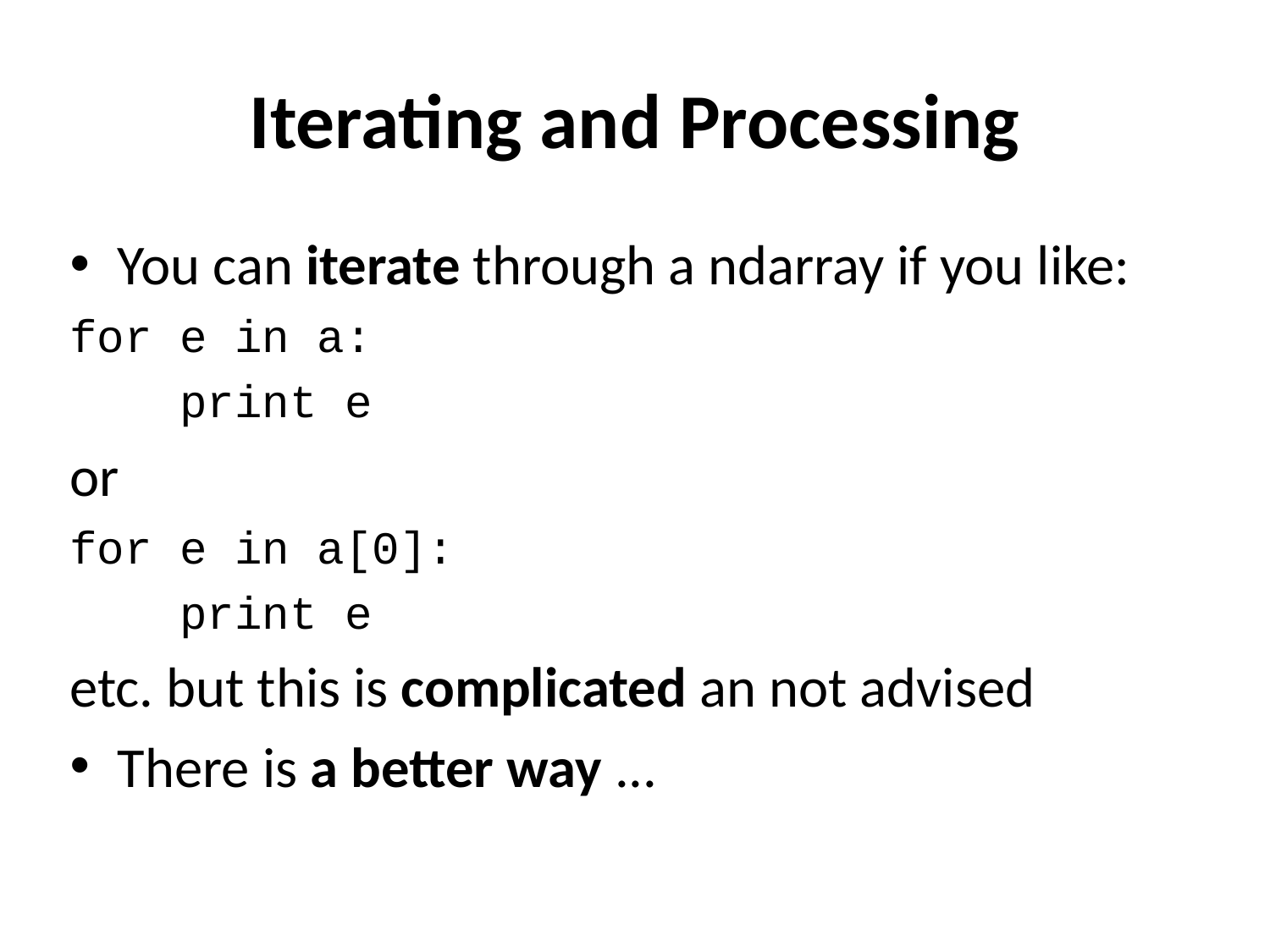

# Iterating and Processing
You can iterate through a ndarray if you like:
for e in a:
    print e
or
for e in a[0]:
    print e
etc. but this is complicated an not advised
There is a better way ...